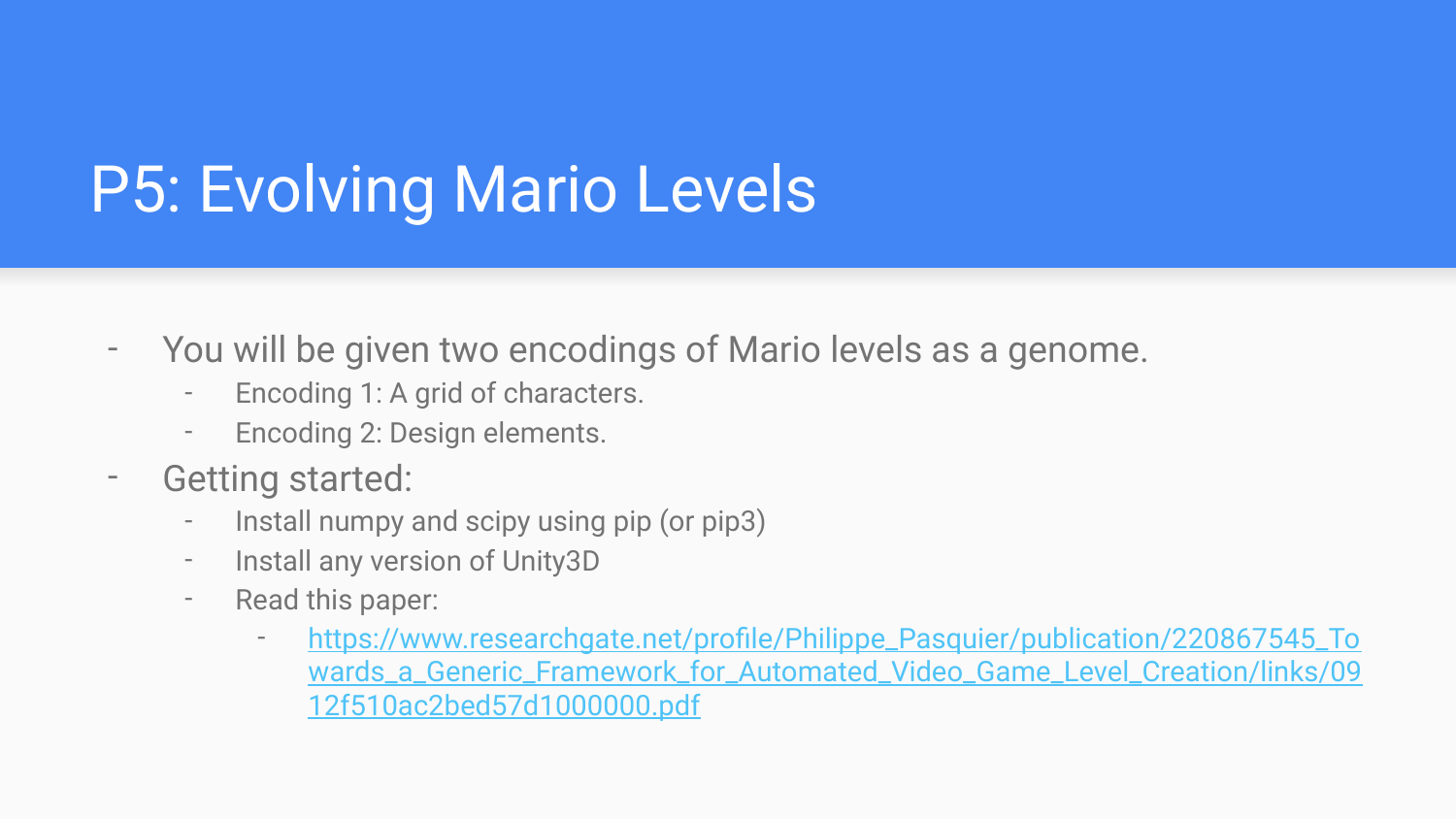

# P5: Evolving Mario Levels
You will be given two encodings of Mario levels as a genome.
Encoding 1: A grid of characters.
Encoding 2: Design elements.
Getting started:
Install numpy and scipy using pip (or pip3)
Install any version of Unity3D
Read this paper:
https://www.researchgate.net/profile/Philippe_Pasquier/publication/220867545_Towards_a_Generic_Framework_for_Automated_Video_Game_Level_Creation/links/0912f510ac2bed57d1000000.pdf